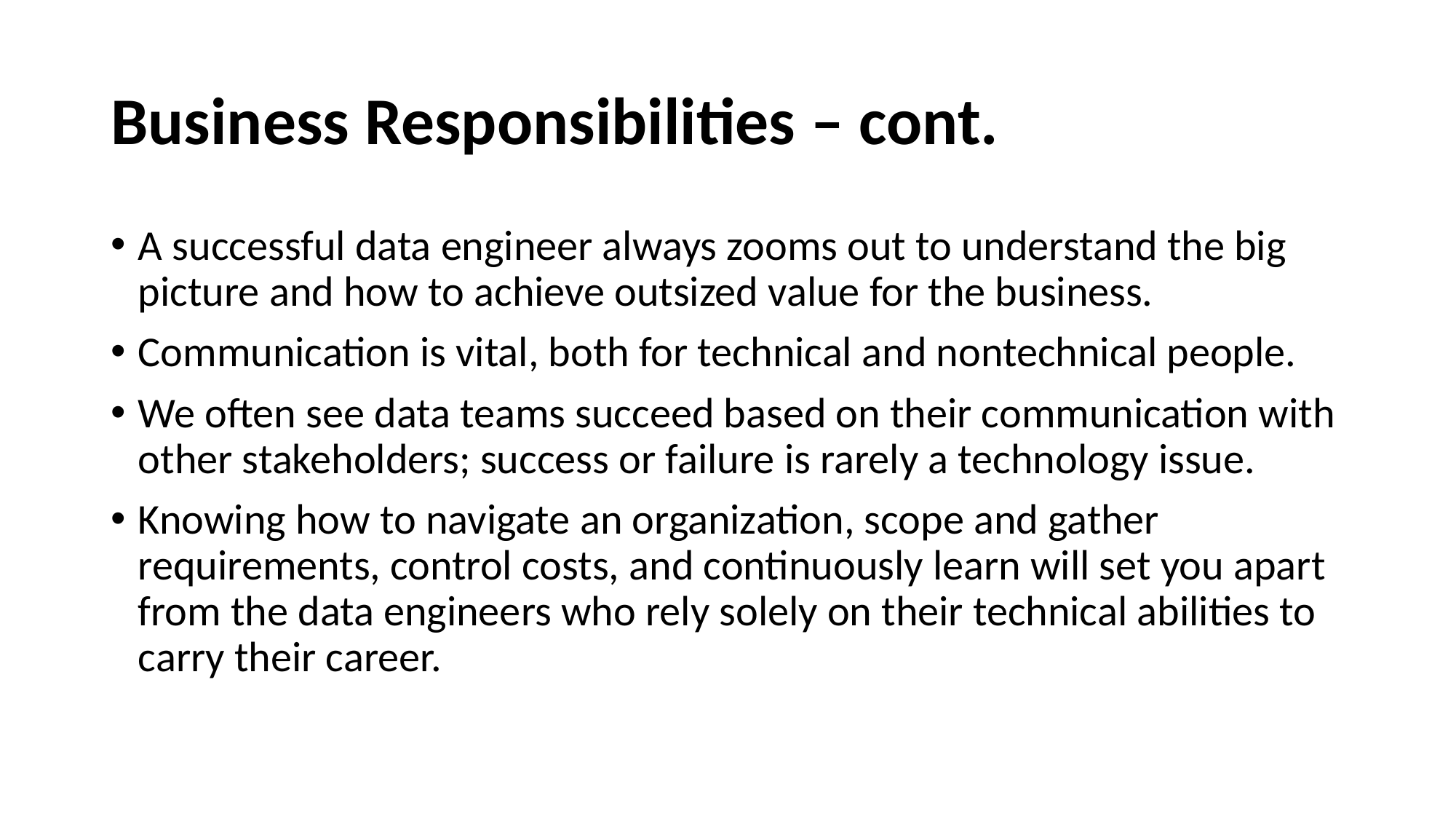

# Business Responsibilities – cont.
A successful data engineer always zooms out to understand the big picture and how to achieve outsized value for the business.
Communication is vital, both for technical and nontechnical people.
We often see data teams succeed based on their communication with other stakeholders; success or failure is rarely a technology issue.
Knowing how to navigate an organization, scope and gather requirements, control costs, and continuously learn will set you apart from the data engineers who rely solely on their technical abilities to carry their career.